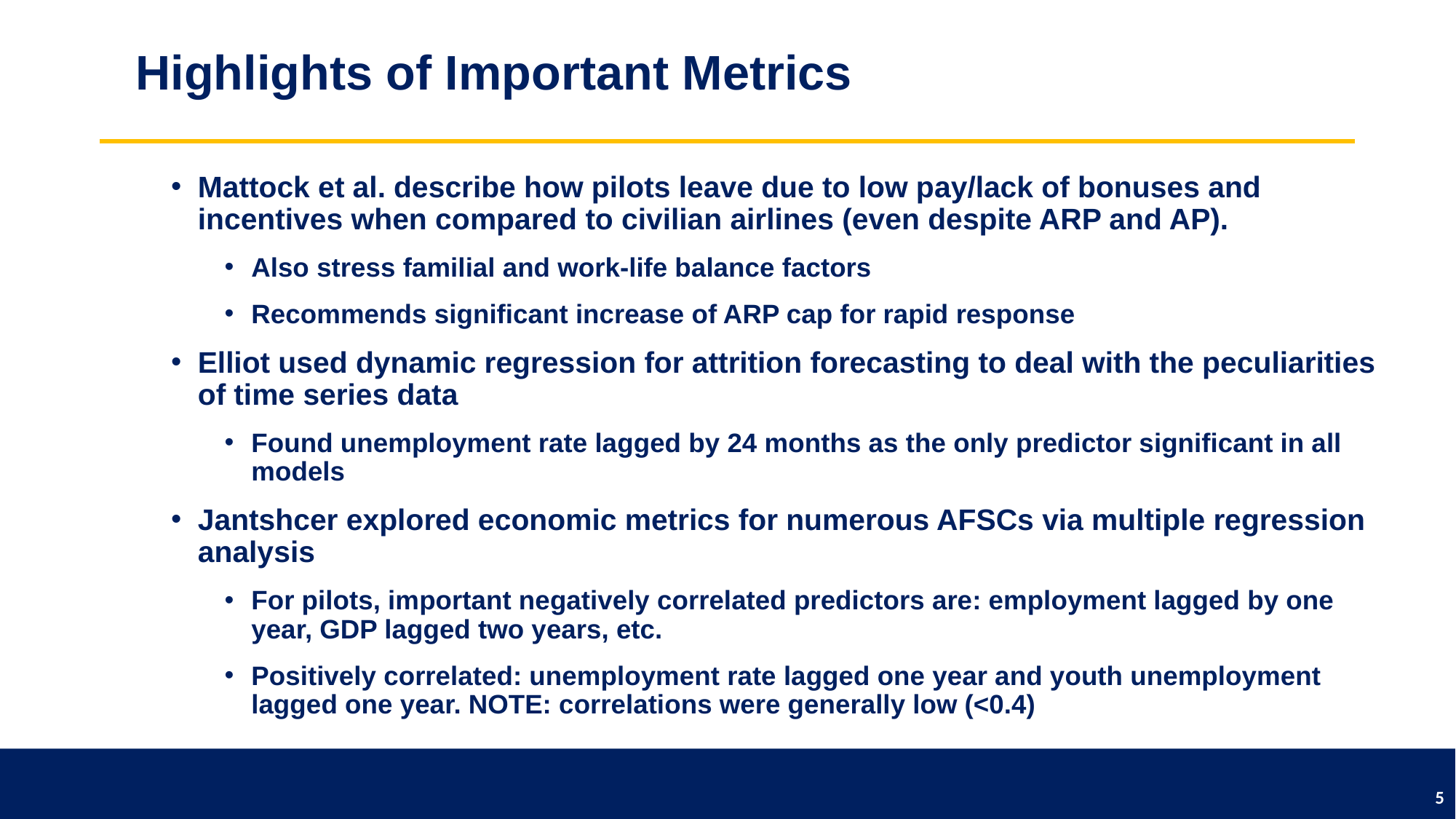

# Highlights of Important Metrics

Mattock et al. describe how pilots leave due to low pay/lack of bonuses and incentives when compared to civilian airlines (even despite ARP and AP).
Also stress familial and work-life balance factors
Recommends significant increase of ARP cap for rapid response
Elliot used dynamic regression for attrition forecasting to deal with the peculiarities of time series data
Found unemployment rate lagged by 24 months as the only predictor significant in all models
Jantshcer explored economic metrics for numerous AFSCs via multiple regression analysis
For pilots, important negatively correlated predictors are: employment lagged by one year, GDP lagged two years, etc.
Positively correlated: unemployment rate lagged one year and youth unemployment lagged one year. NOTE: correlations were generally low (<0.4)

5